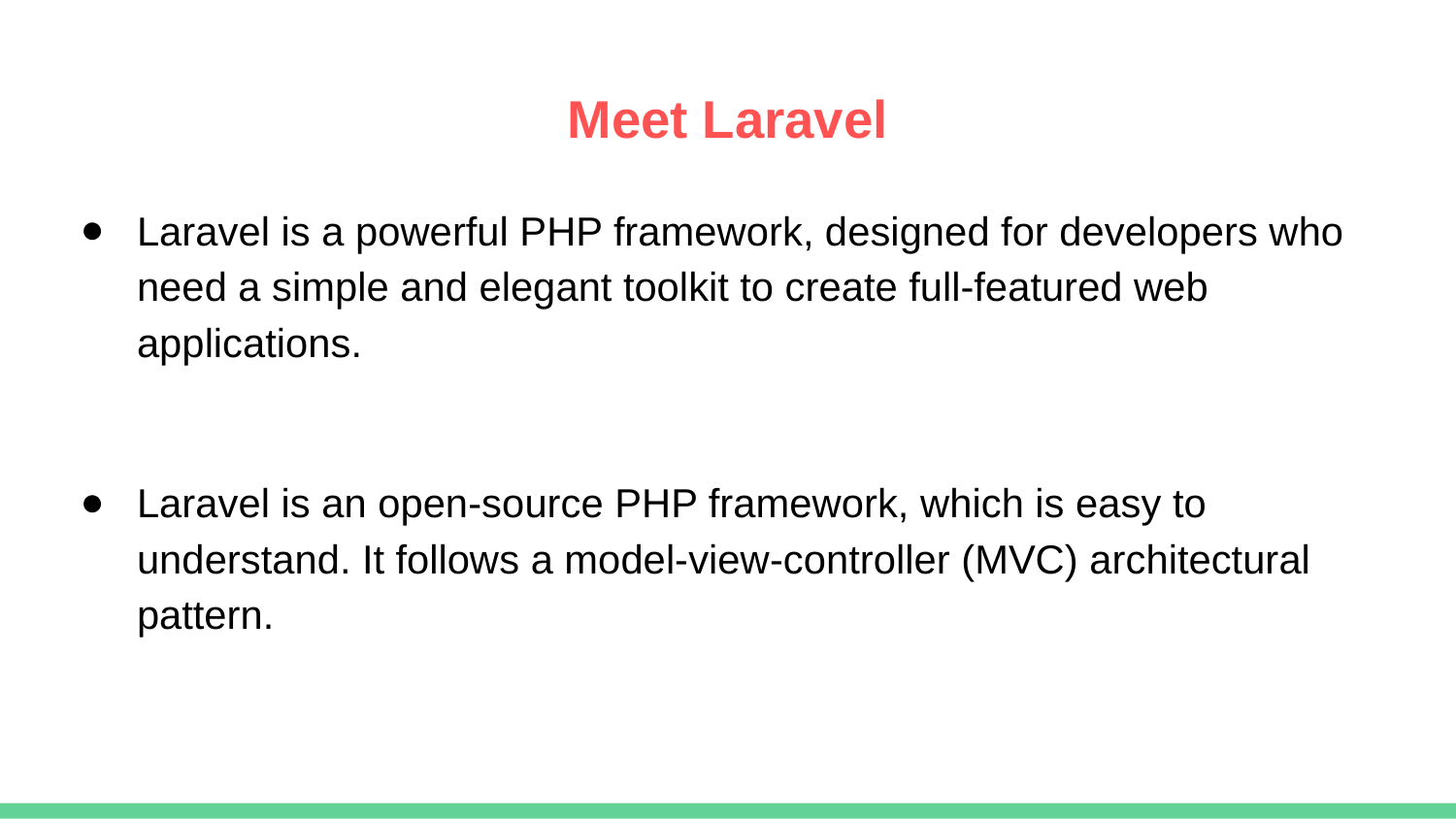

# Meet Laravel
Laravel is a powerful PHP framework, designed for developers who need a simple and elegant toolkit to create full-featured web applications.

Laravel is an open-source PHP framework, which is easy to understand. It follows a model-view-controller (MVC) architectural pattern.